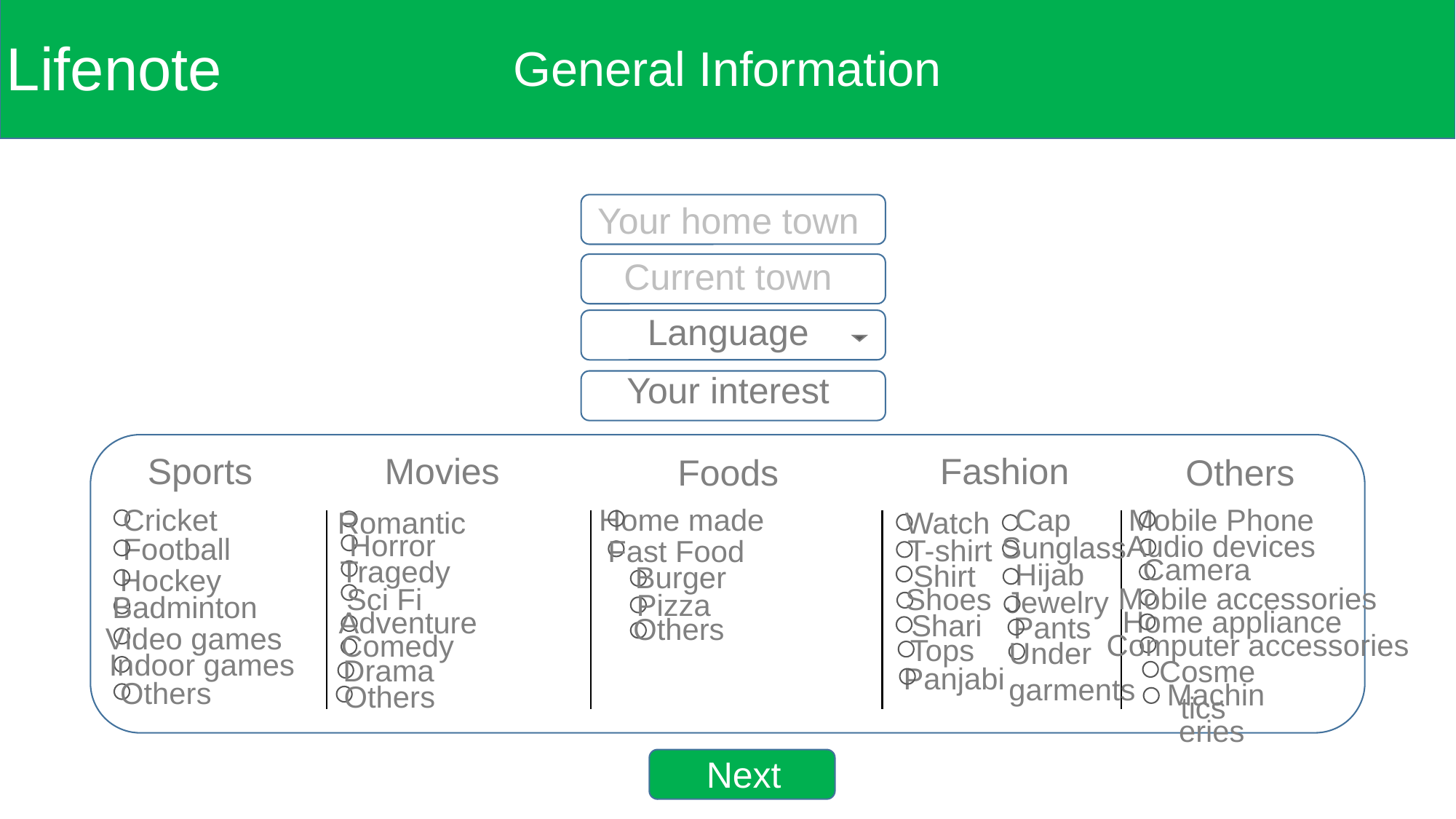

Lifenote
General Information
Your home town

Current town

Language

Your interest

Sports
Movies
Fashion
Foods
Others
Cricket
Home made
Cap
Mobile Phone
Watch
Romantic

Horror
Audio devices
Sunglass
Football
T-shirt
Fast Food

Camera
Tragedy
Hijab
Shirt
Burger
Hockey

Mobile accessories
Sci Fi
Shoes
Jewelry
Pizza
Badminton

Home appliance

Adventure

Shari
Pants
Others
Video games

Computer accessories
Comedy

Tops

Under
garments

Indoor games

Drama
Cosmetics
Panjabi

Others

Machineries
Others

Next